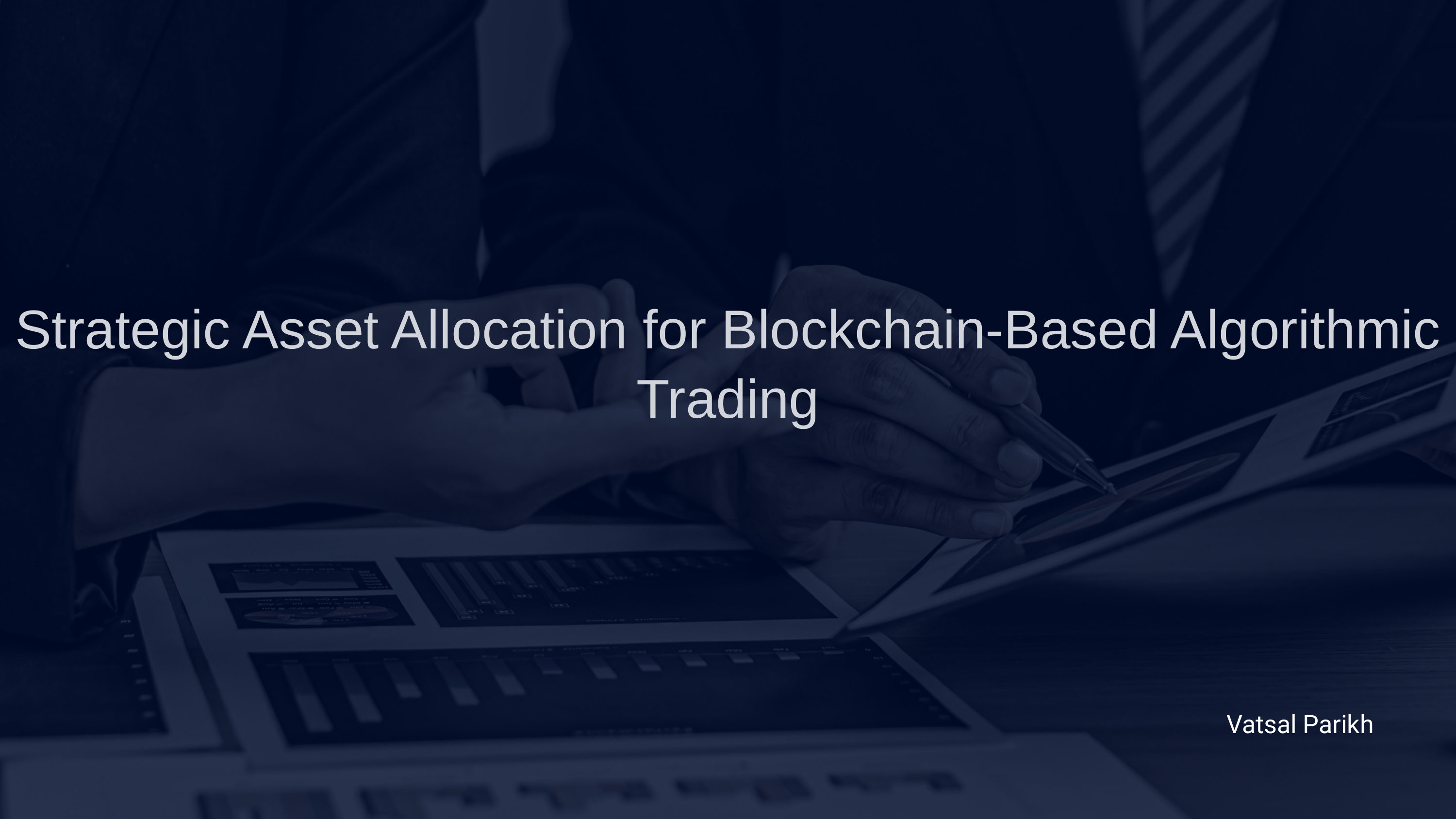

Strategic Asset Allocation for Blockchain-Based Algorithmic Trading
Vatsal Parikh